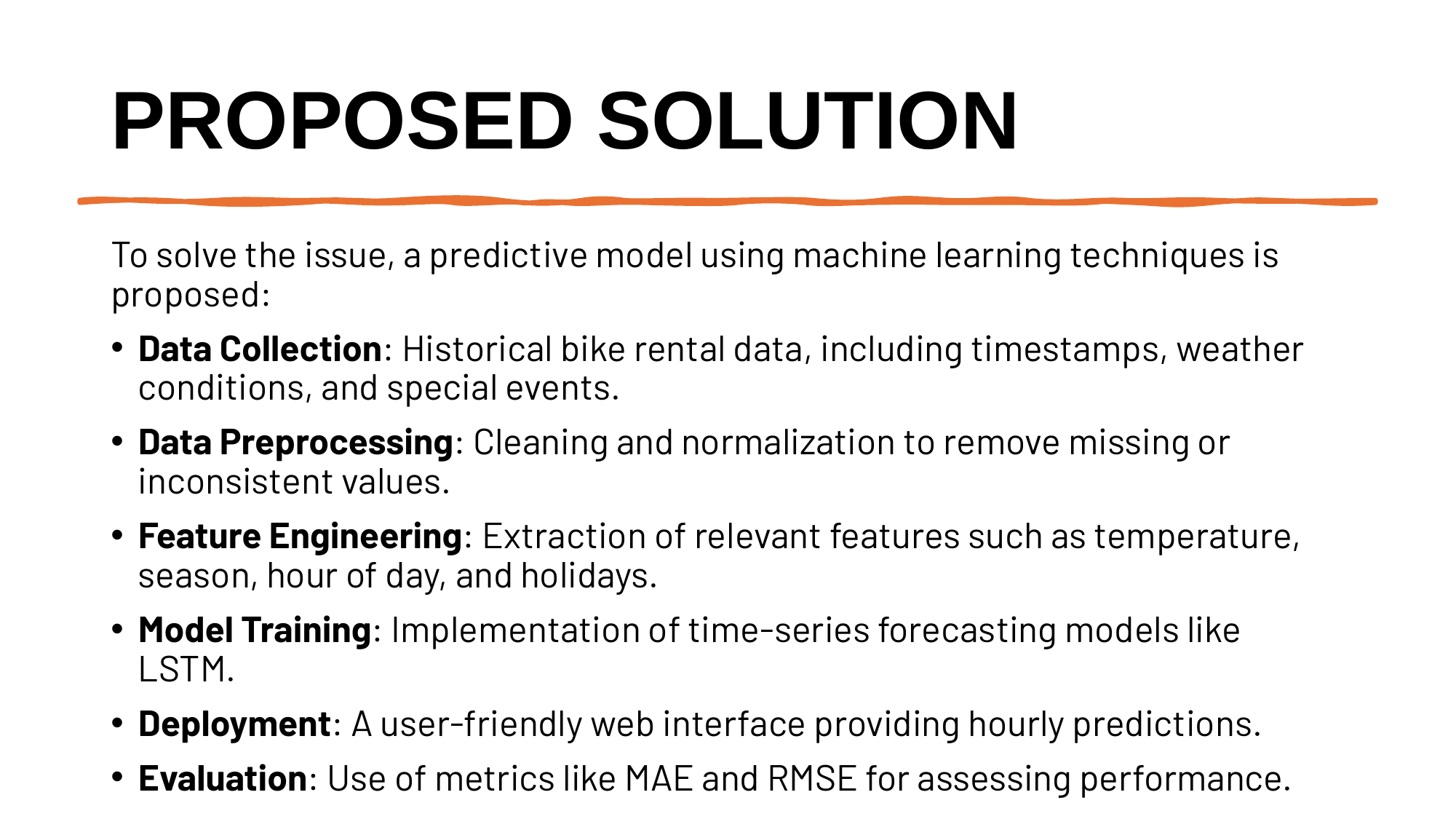

# Proposed Solution

To solve the issue, a predictive model using machine learning techniques is proposed:
Data Collection: Historical bike rental data, including timestamps, weather conditions, and special events.
Data Preprocessing: Cleaning and normalization to remove missing or inconsistent values.
Feature Engineering: Extraction of relevant features such as temperature, season, hour of day, and holidays.
Model Training: Implementation of time-series forecasting models like LSTM.
Deployment: A user-friendly web interface providing hourly predictions.
Evaluation: Use of metrics like MAE and RMSE for assessing performance.